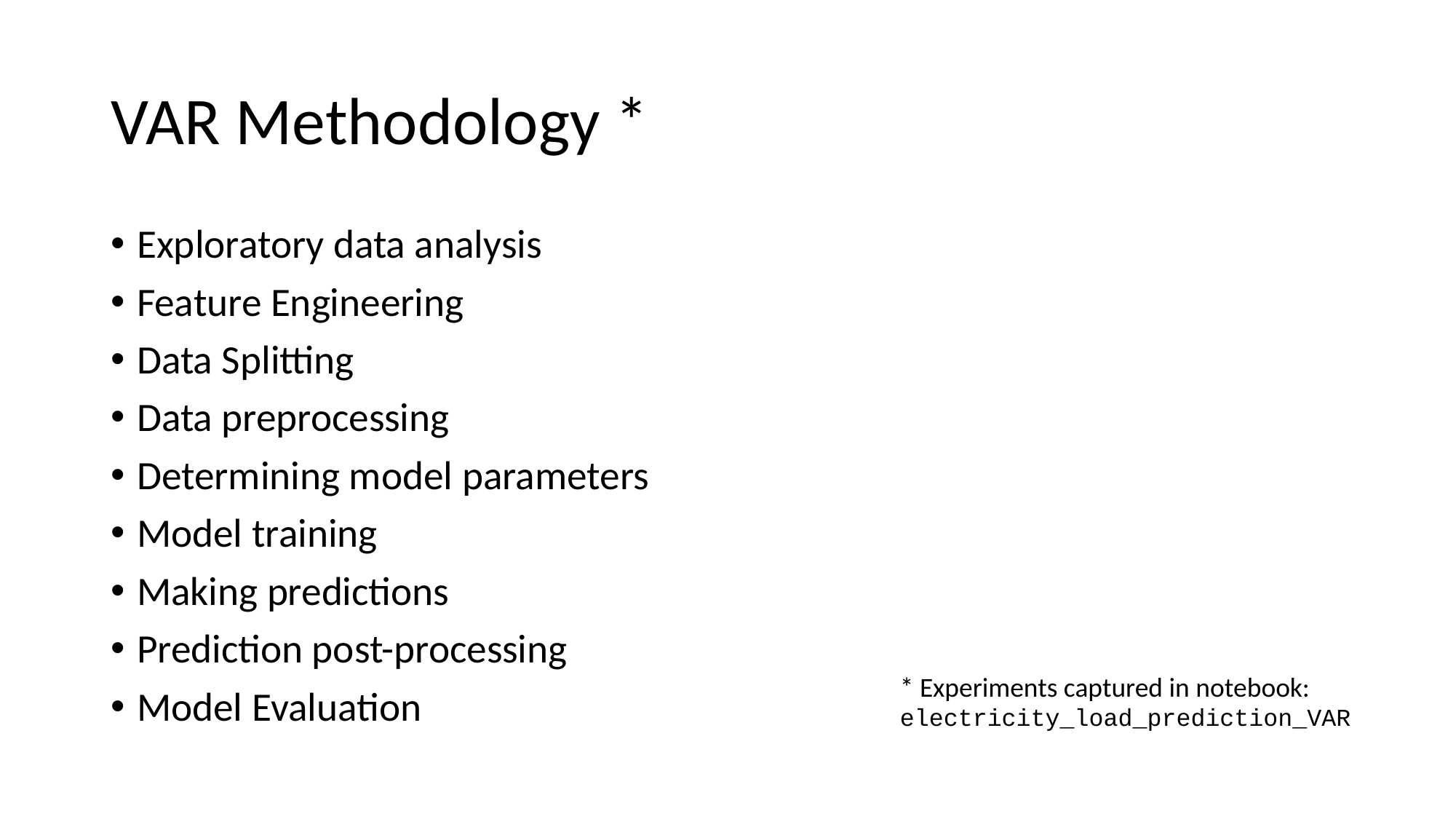

# VAR Methodology *
Exploratory data analysis
Feature Engineering
Data Splitting
Data preprocessing
Determining model parameters
Model training
Making predictions
Prediction post-processing
Model Evaluation
* Experiments captured in notebook:
electricity_load_prediction_VAR